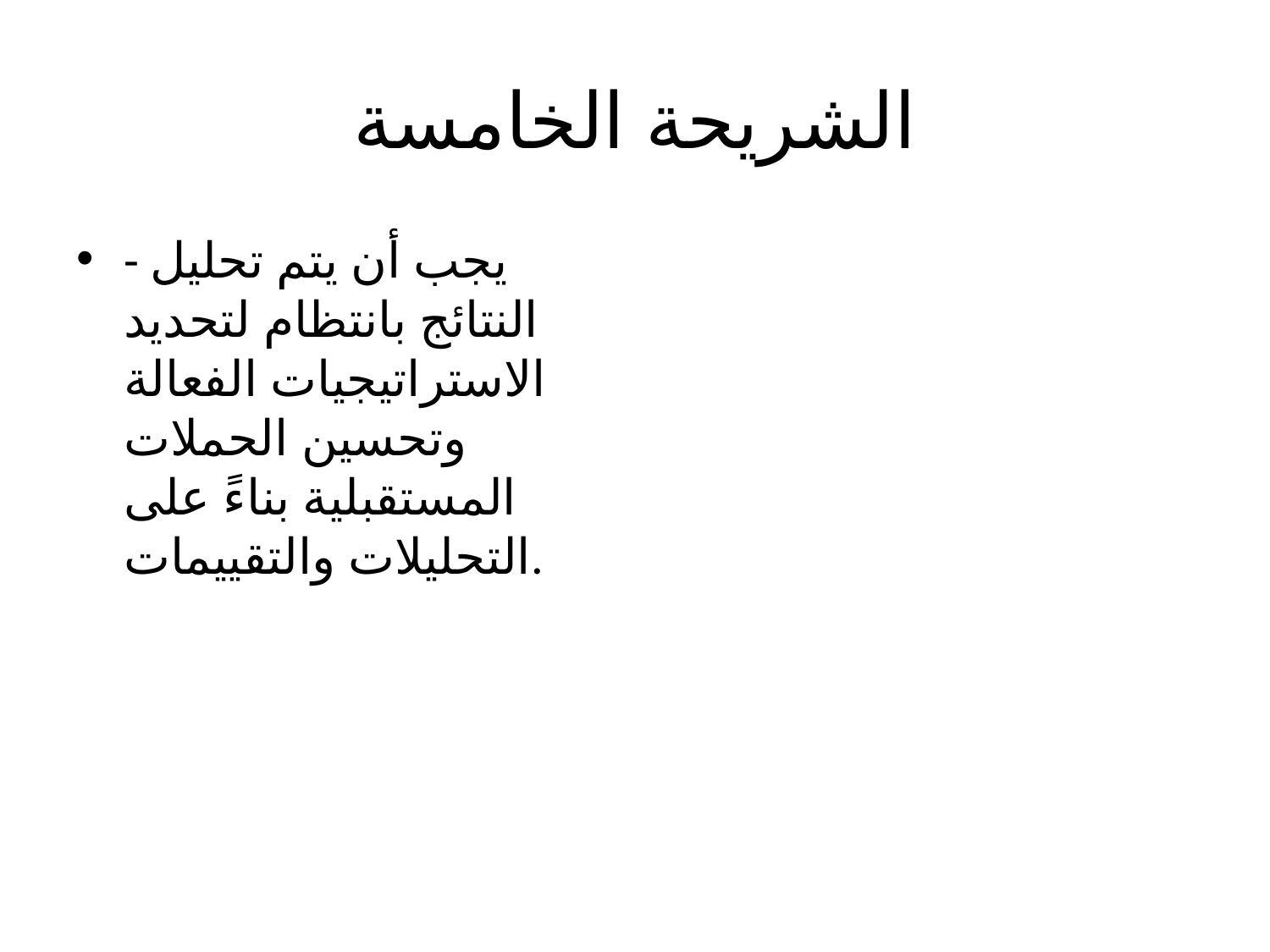

# الشريحة الخامسة
- يجب أن يتم تحليل النتائج بانتظام لتحديد الاستراتيجيات الفعالة وتحسين الحملات المستقبلية بناءً على التحليلات والتقييمات.